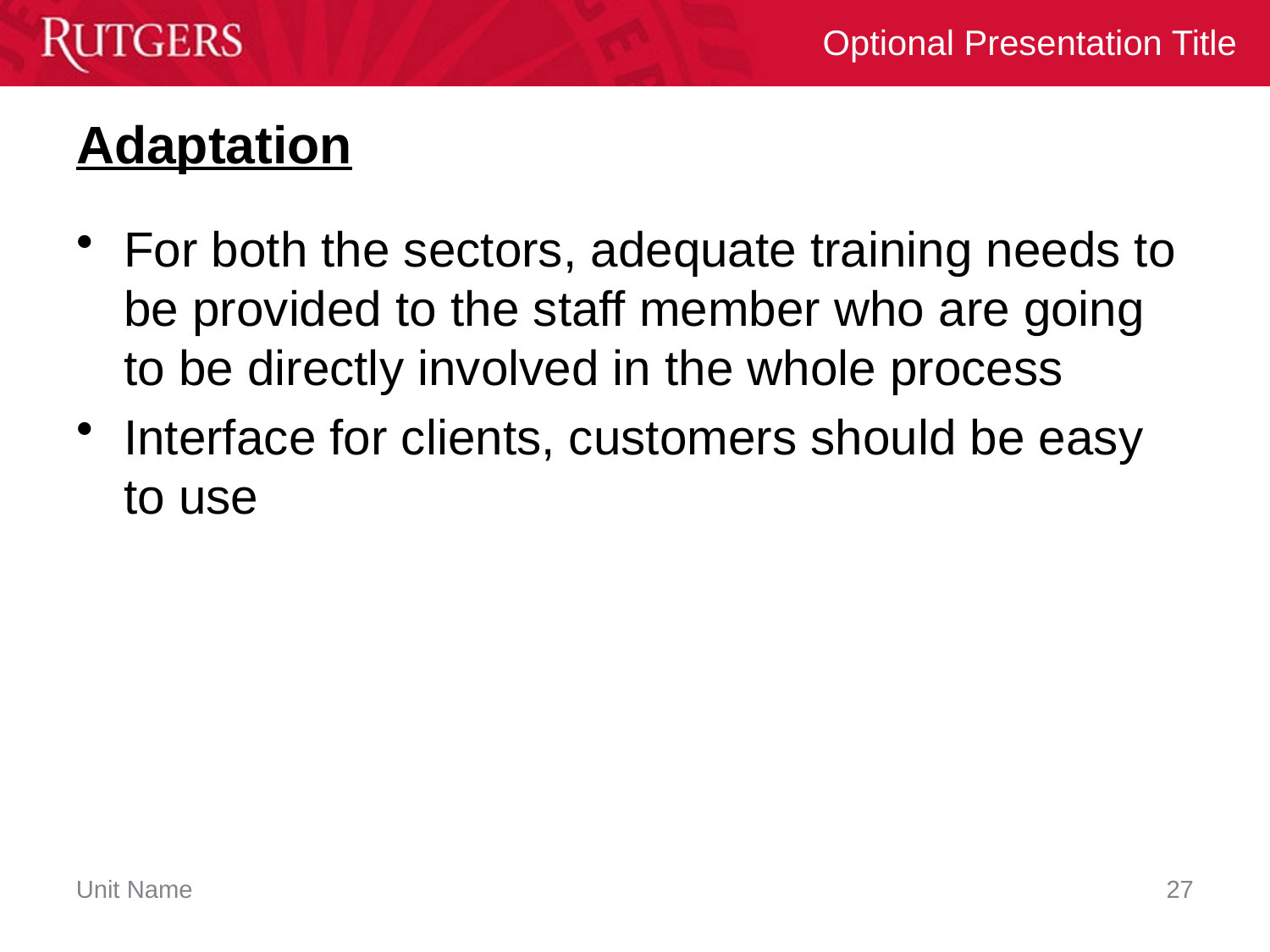

# Adaptation
For both the sectors, adequate training needs to be provided to the staff member who are going to be directly involved in the whole process
Interface for clients, customers should be easy to use

27